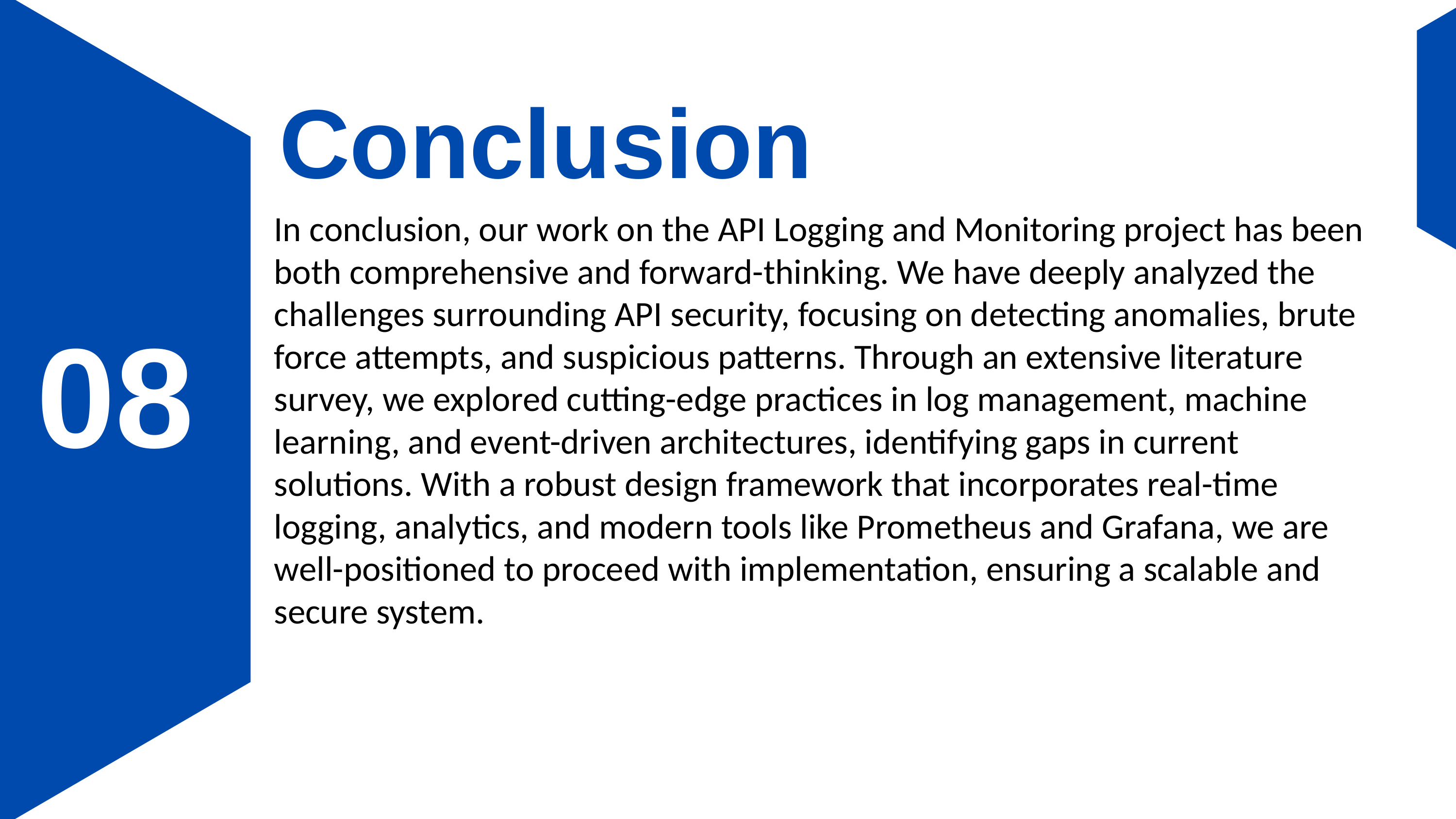

Conclusion
In conclusion, our work on the API Logging and Monitoring project has been both comprehensive and forward-thinking. We have deeply analyzed the challenges surrounding API security, focusing on detecting anomalies, brute force attempts, and suspicious patterns. Through an extensive literature survey, we explored cutting-edge practices in log management, machine learning, and event-driven architectures, identifying gaps in current solutions. With a robust design framework that incorporates real-time logging, analytics, and modern tools like Prometheus and Grafana, we are well-positioned to proceed with implementation, ensuring a scalable and secure system.
08